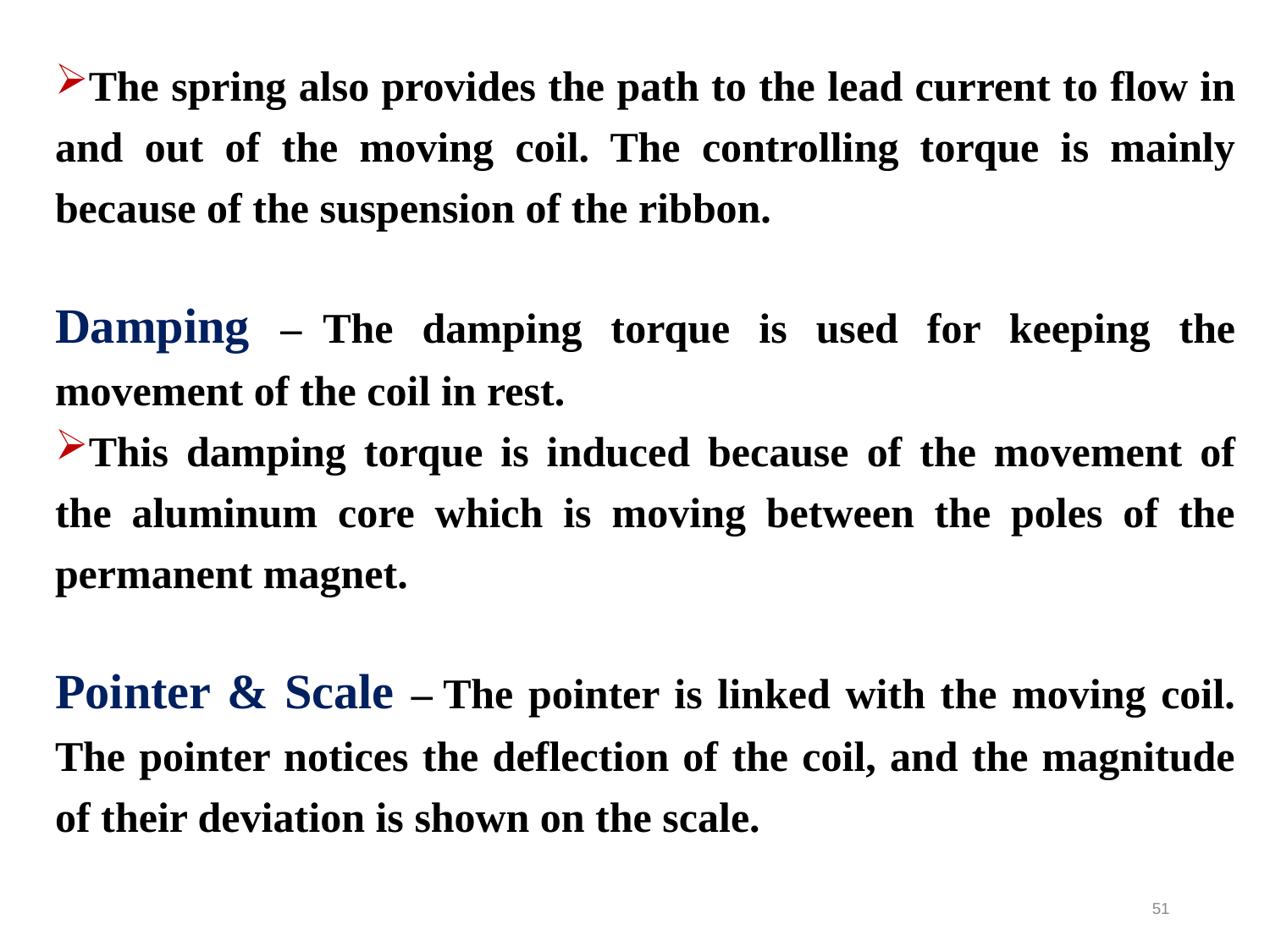

The spring also provides the path to the lead current to flow in and out of the moving coil. The controlling torque is mainly because of the suspension of the ribbon.

Damping –  The damping torque is used for keeping the movement of the coil in rest.
This damping torque is induced because of the movement of the aluminum core which is moving between the poles of the permanent magnet.

Pointer & Scale – The pointer is linked with the moving coil. The pointer notices the deflection of the coil, and the magnitude of their deviation is shown on the scale.

51